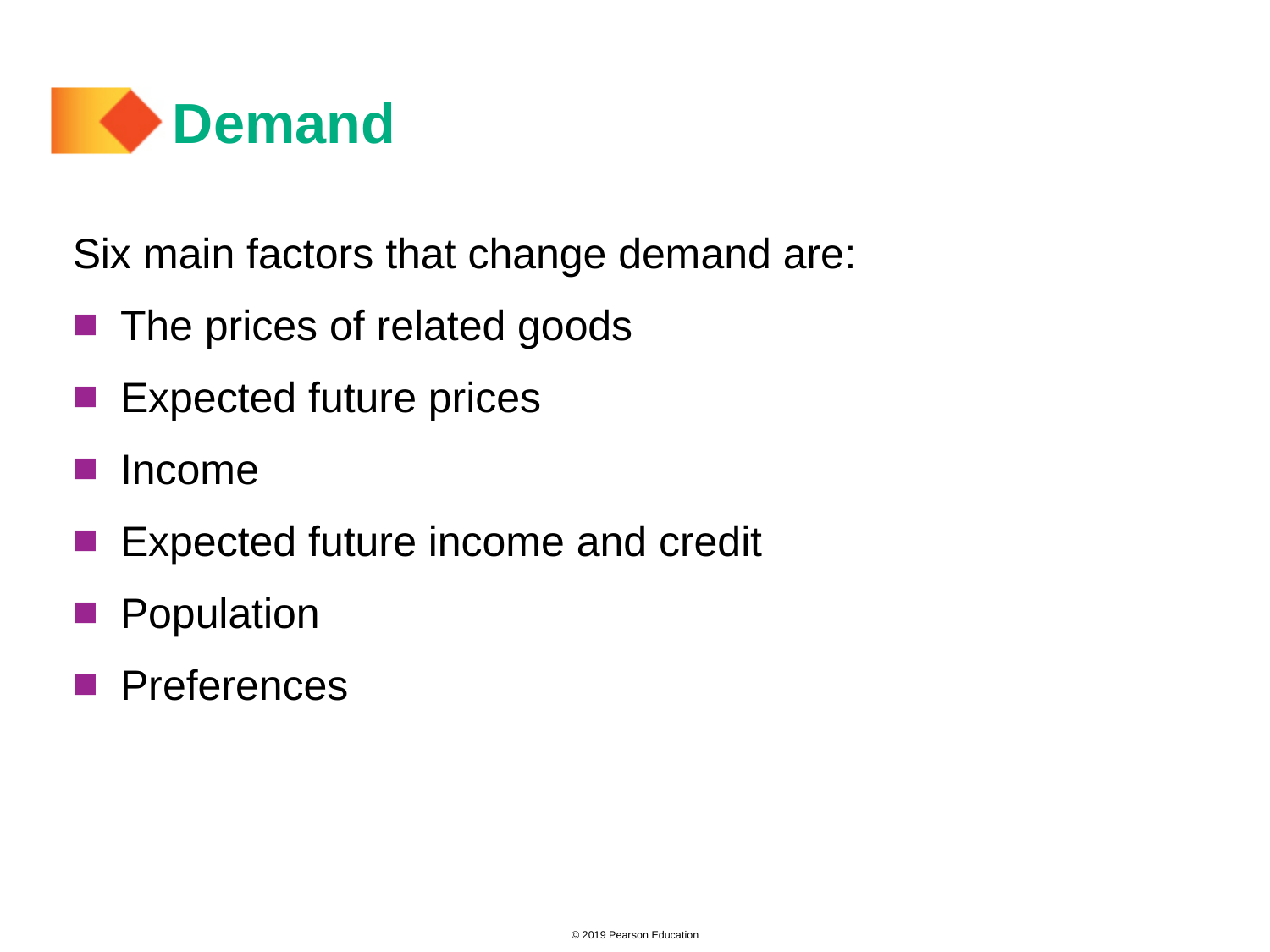

# Demand
Six main factors that change demand are:
The prices of related goods
Expected future prices
Income
Expected future income and credit
Population
Preferences